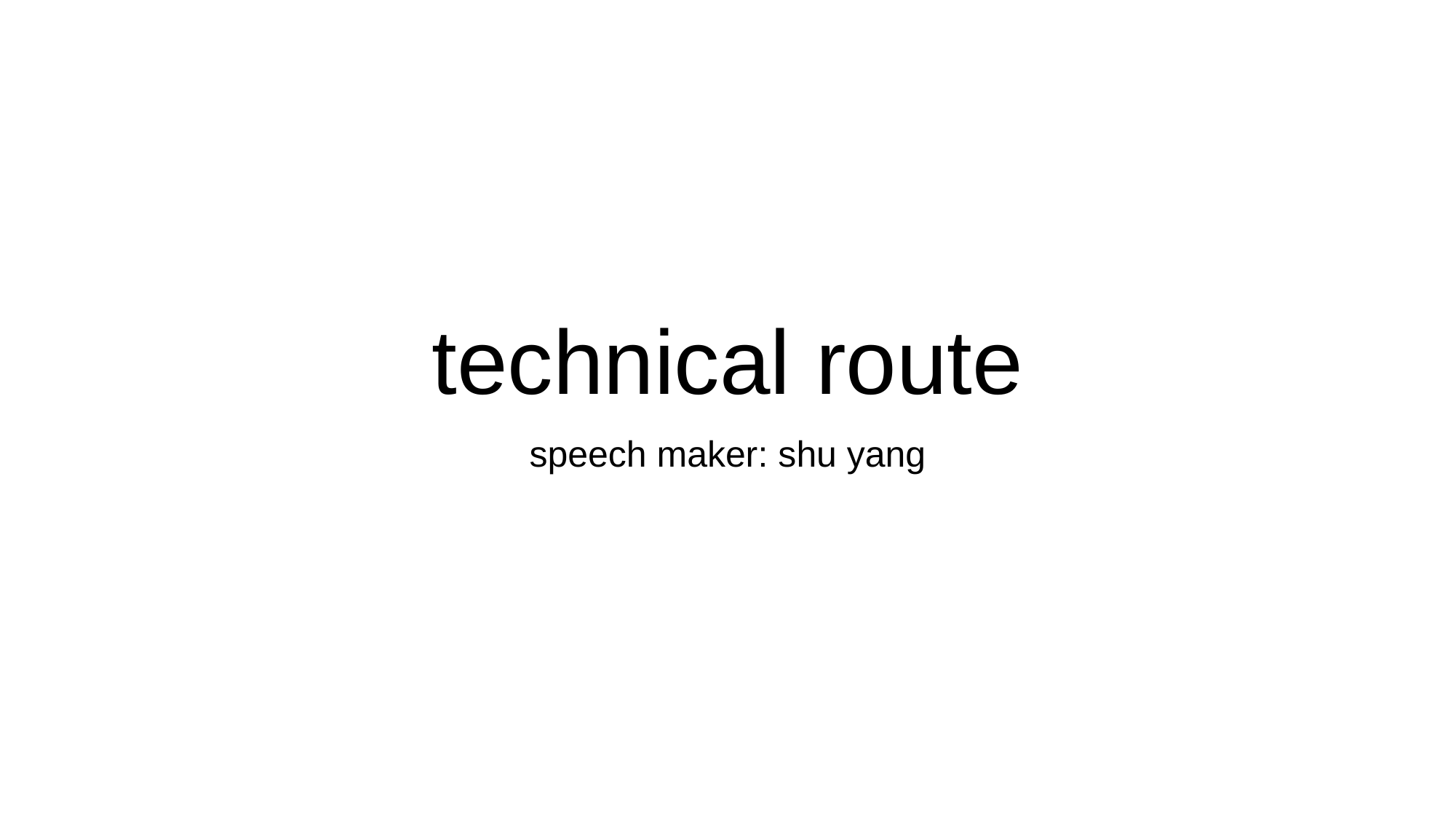

# technical route
speech maker: shu yang